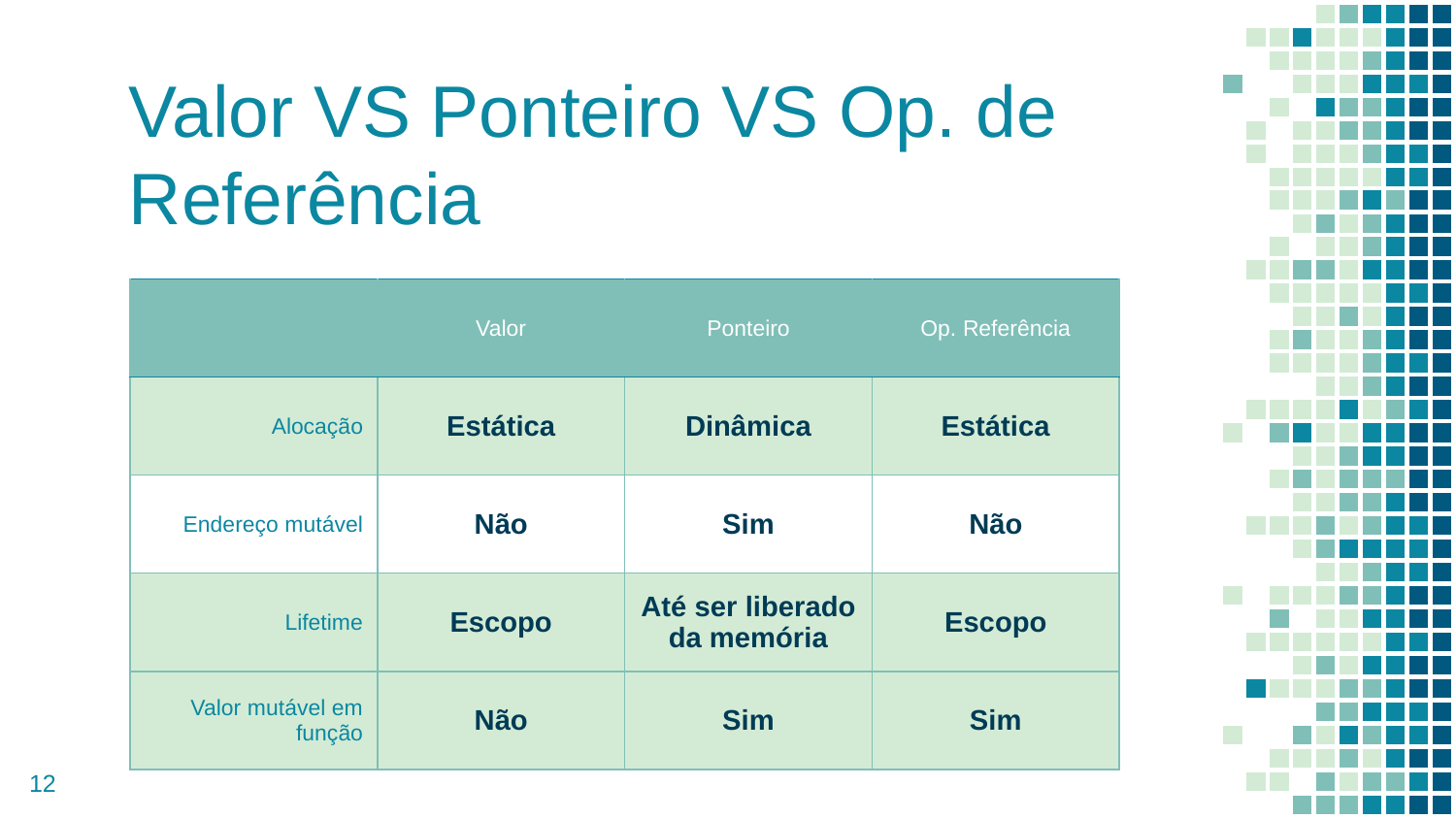

# Valor VS Ponteiro VS Op. de Referência
|  | Valor | Ponteiro | Op. Referência |
| --- | --- | --- | --- |
| Alocação | Estática | Dinâmica | Estática |
| Endereço mutável | Não | Sim | Não |
| Lifetime | Escopo | Até ser liberado da memória | Escopo |
| Valor mutável em função | Não | Sim | Sim |
12